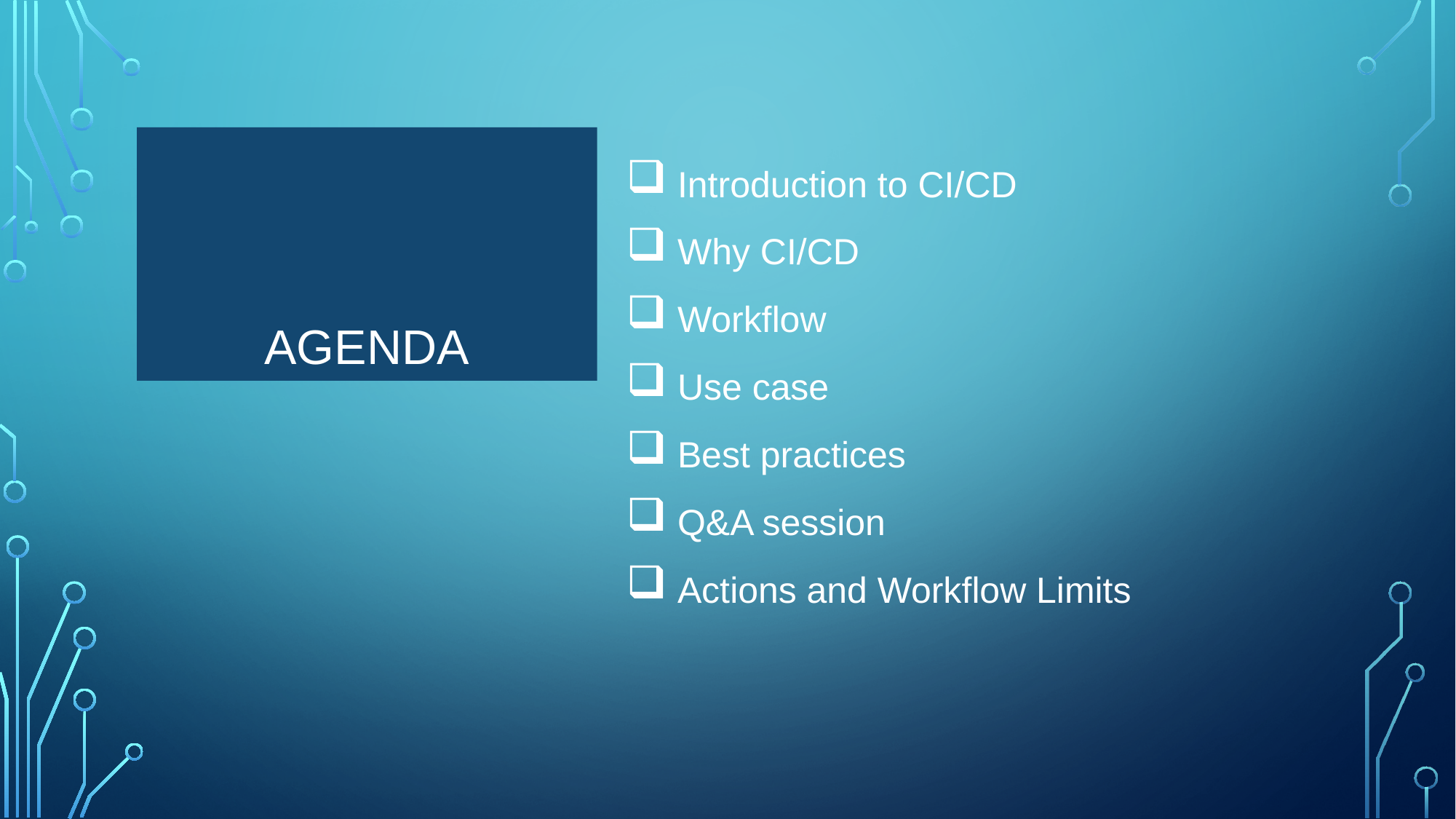

Introduction to CI/CD
 Why CI/CD
 Workflow
 Use case
 Best practices
 Q&A session
 Actions and Workflow Limits
# AGENDA